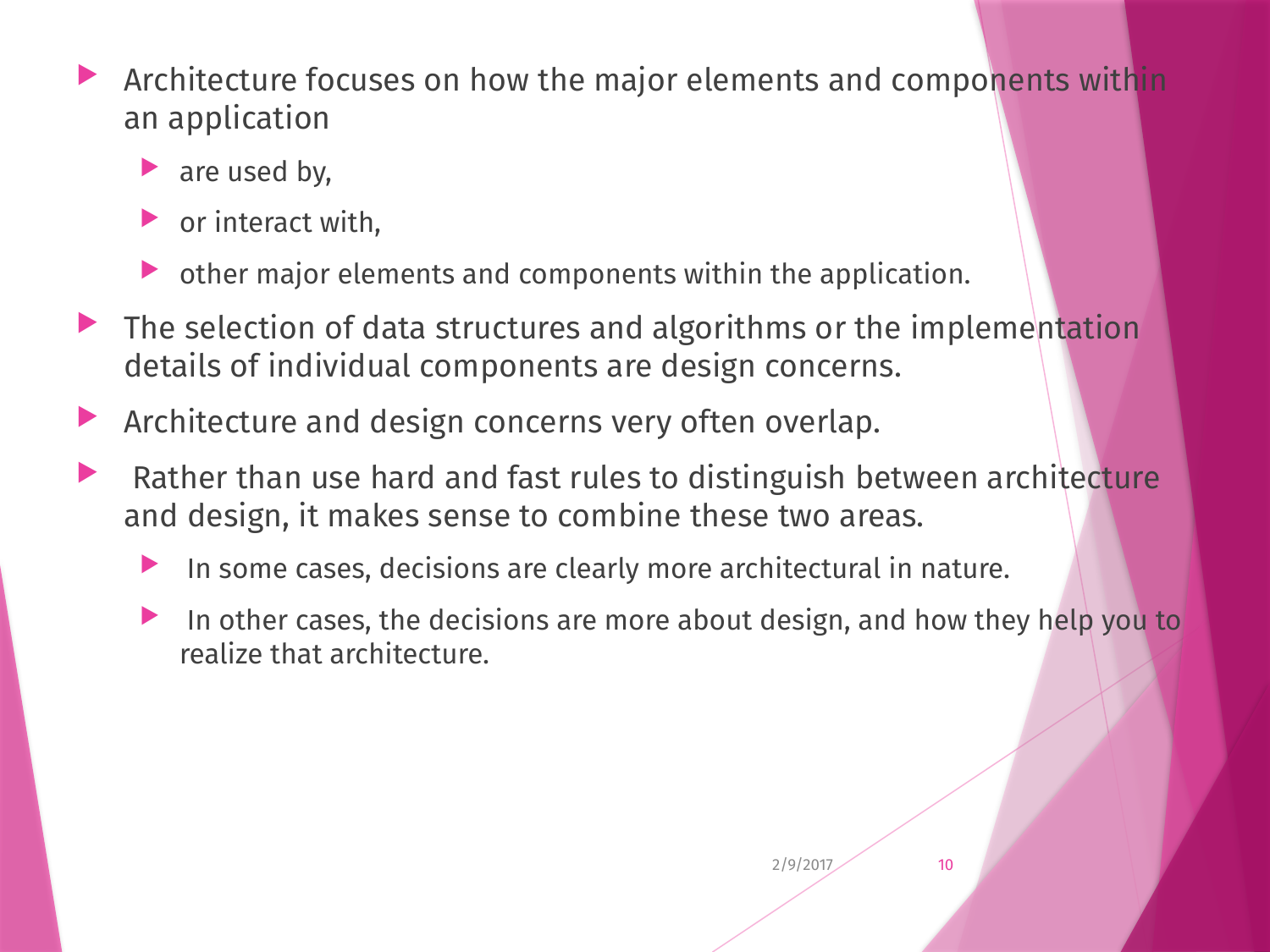

Architecture focuses on how the major elements and components within an application
are used by,
or interact with,
other major elements and components within the application.
The selection of data structures and algorithms or the implementation details of individual components are design concerns.
Architecture and design concerns very often overlap.
 Rather than use hard and fast rules to distinguish between architecture and design, it makes sense to combine these two areas.
 In some cases, decisions are clearly more architectural in nature.
 In other cases, the decisions are more about design, and how they help you to realize that architecture.

2/9/2017
10